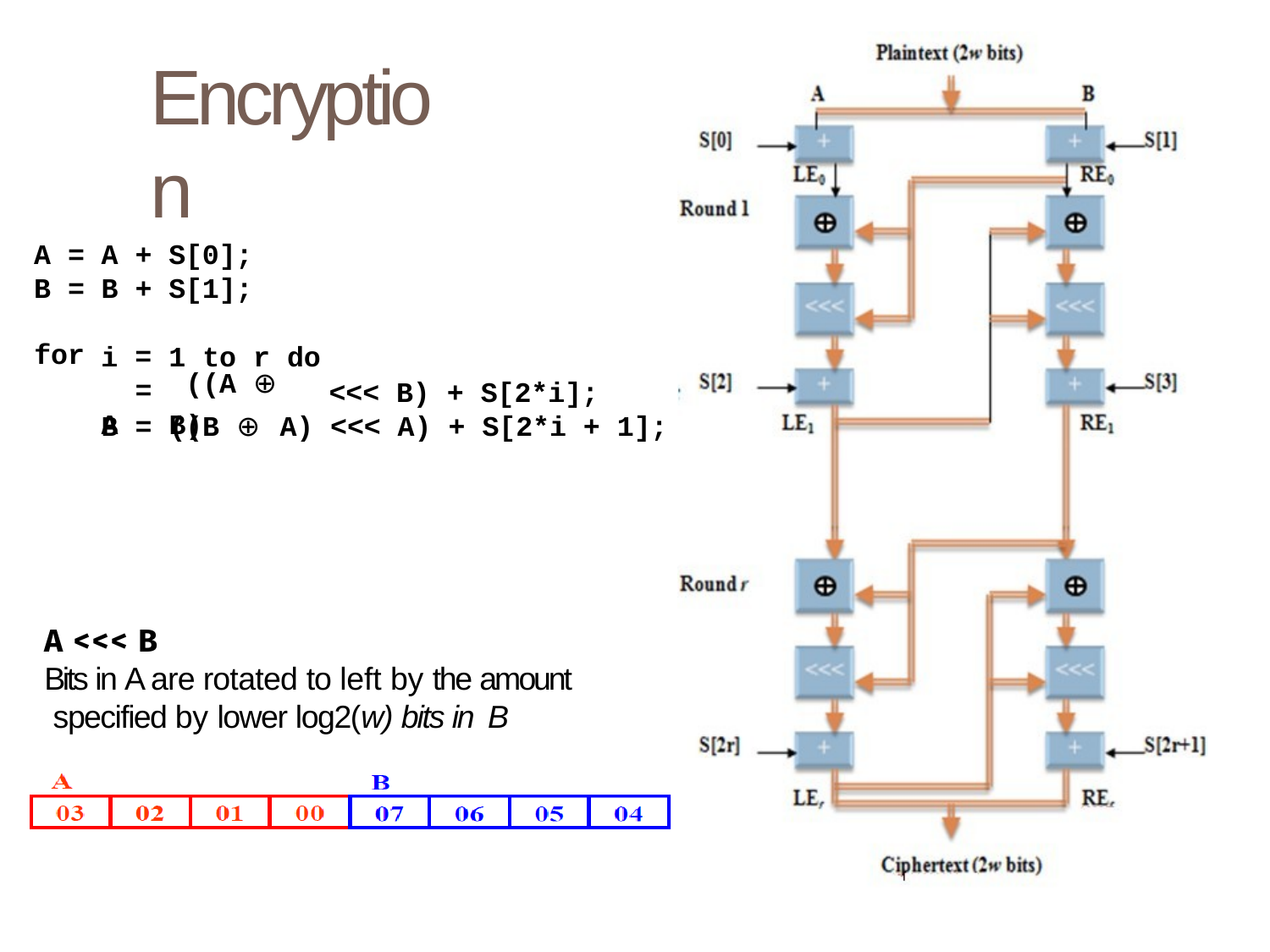

# Encryption
| A = | A | + | S[0]; |
| --- | --- | --- | --- |
| B = | B | + | S[1]; |
| for | i A | = = | 1 to r do ((A ⊕ B) |
<<< B) + S[2*i];
B = ((B ⊕	A) <<< A) + S[2*i + 1];
A <<< B
Bits in A are rotated to left by the amount  specified by lower log2(w) bits in B